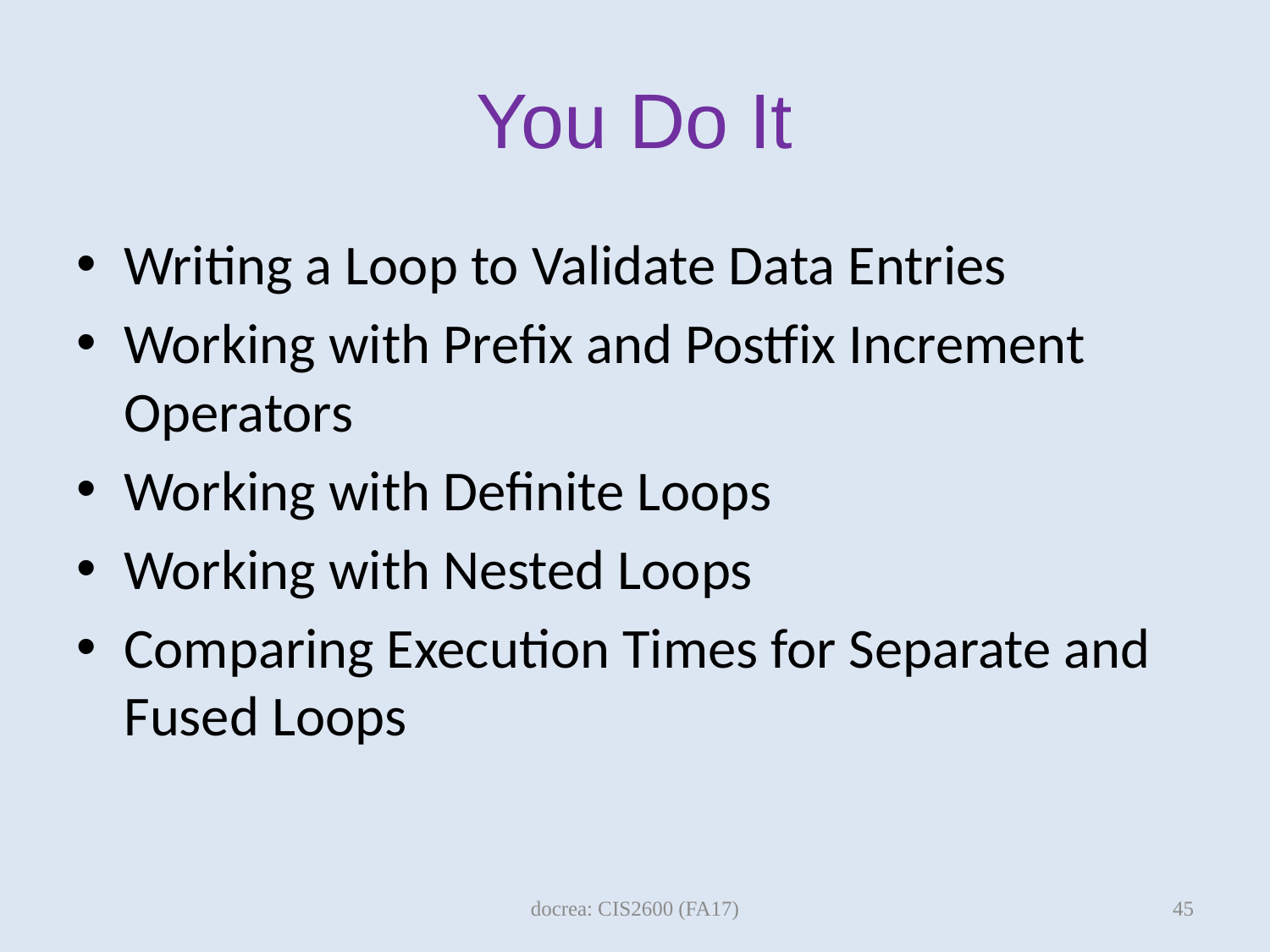

# You Do It
Writing a Loop to Validate Data Entries
Working with Prefix and Postfix Increment Operators
Working with Definite Loops
Working with Nested Loops
Comparing Execution Times for Separate and Fused Loops

45
docrea: CIS2600 (FA17)